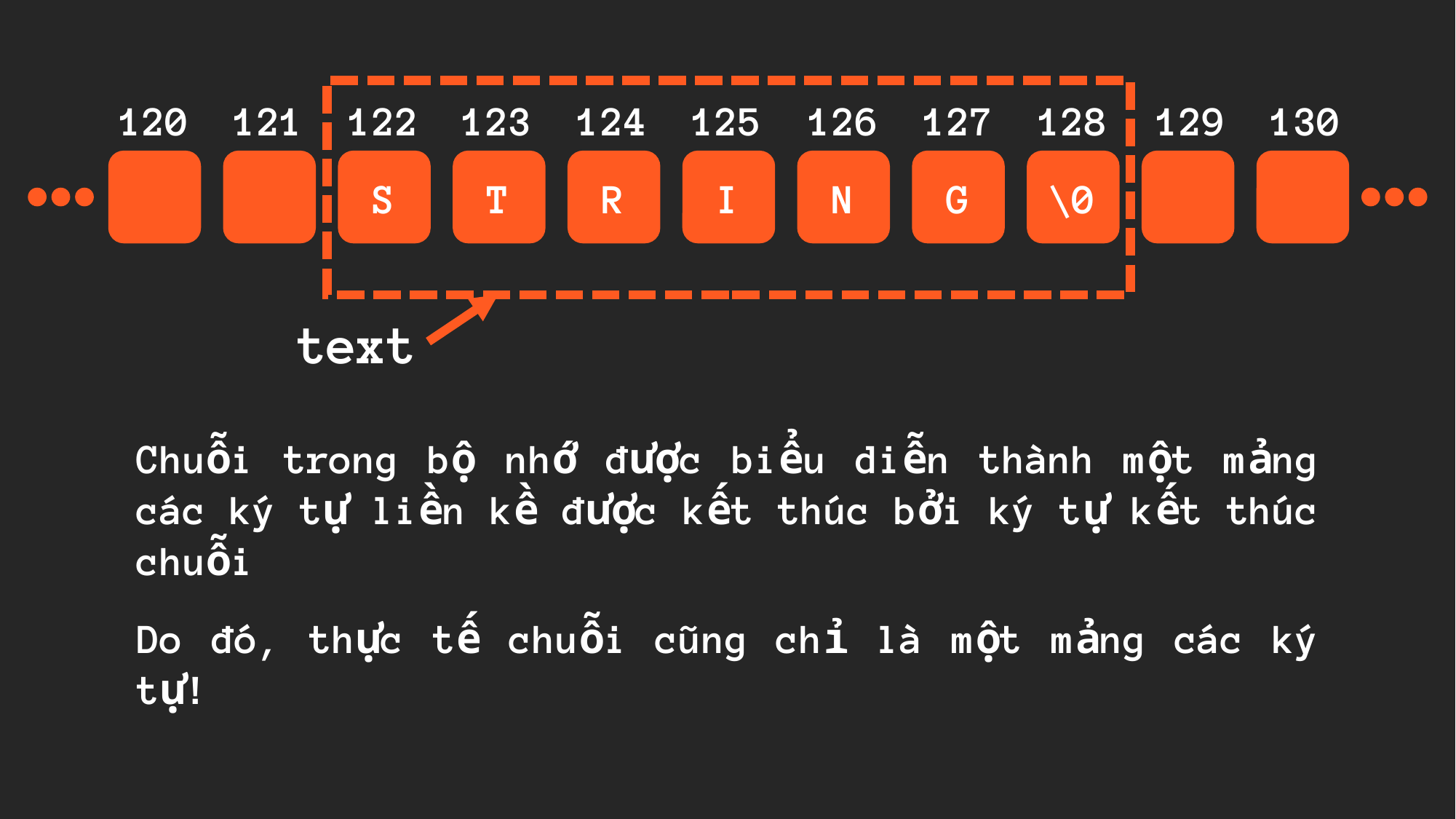

120
121
122
123
124
125
126
127
128
129
130

S
T
R
I
N
G
\0

text
Chuỗi trong bộ nhớ được biểu diễn thành một mảng các ký tự liền kề được kết thúc bởi ký tự kết thúc chuỗi
Do đó, thực tế chuỗi cũng chỉ là một mảng các ký tự!